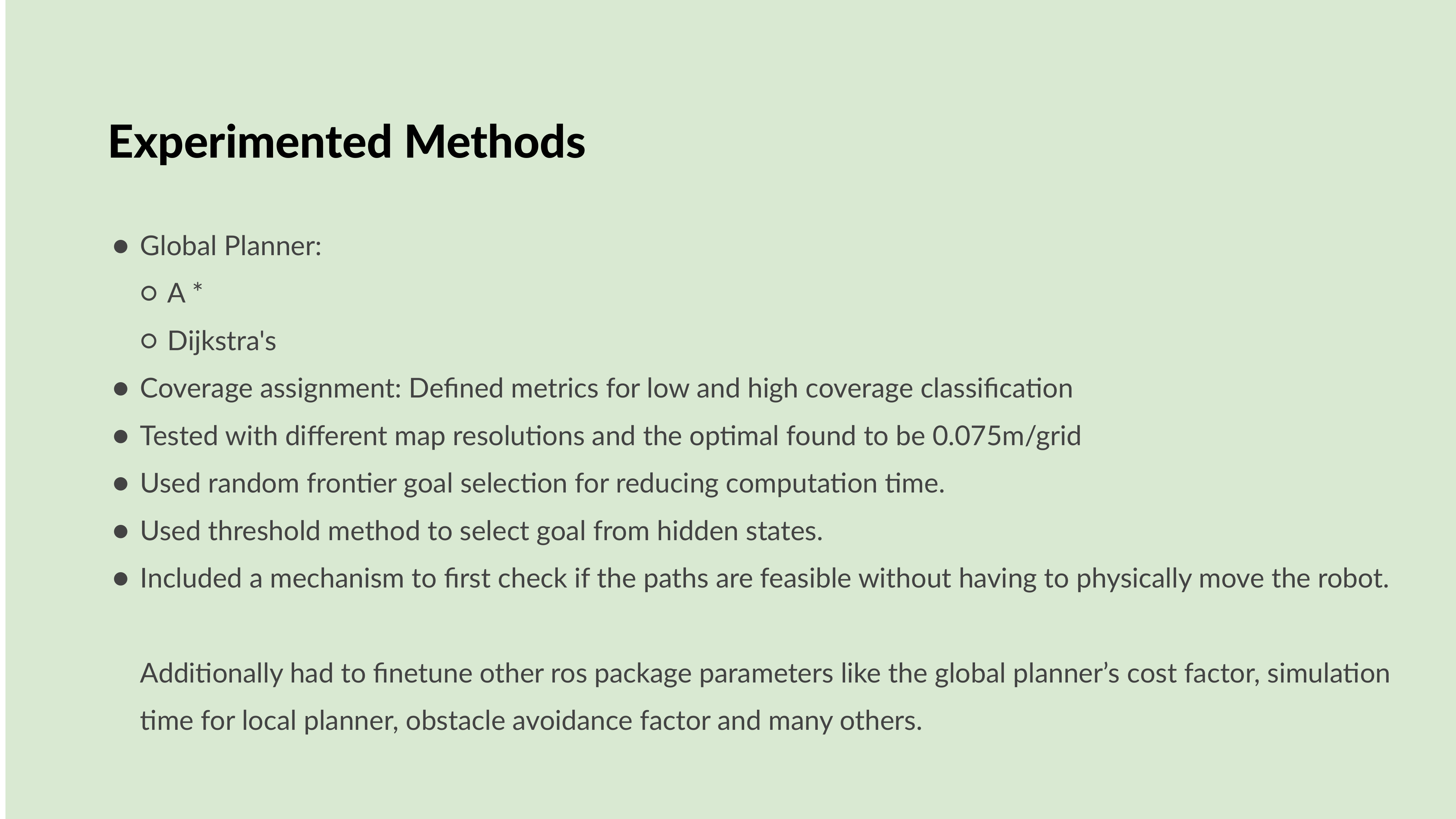

Experimented Methods
Global Planner:
A *
Dijkstra's
Coverage assignment: Defined metrics for low and high coverage classification
Tested with different map resolutions and the optimal found to be 0.075m/grid
Used random frontier goal selection for reducing computation time.
Used threshold method to select goal from hidden states.
Included a mechanism to first check if the paths are feasible without having to physically move the robot.

Additionally had to finetune other ros package parameters like the global planner’s cost factor, simulation time for local planner, obstacle avoidance factor and many others.